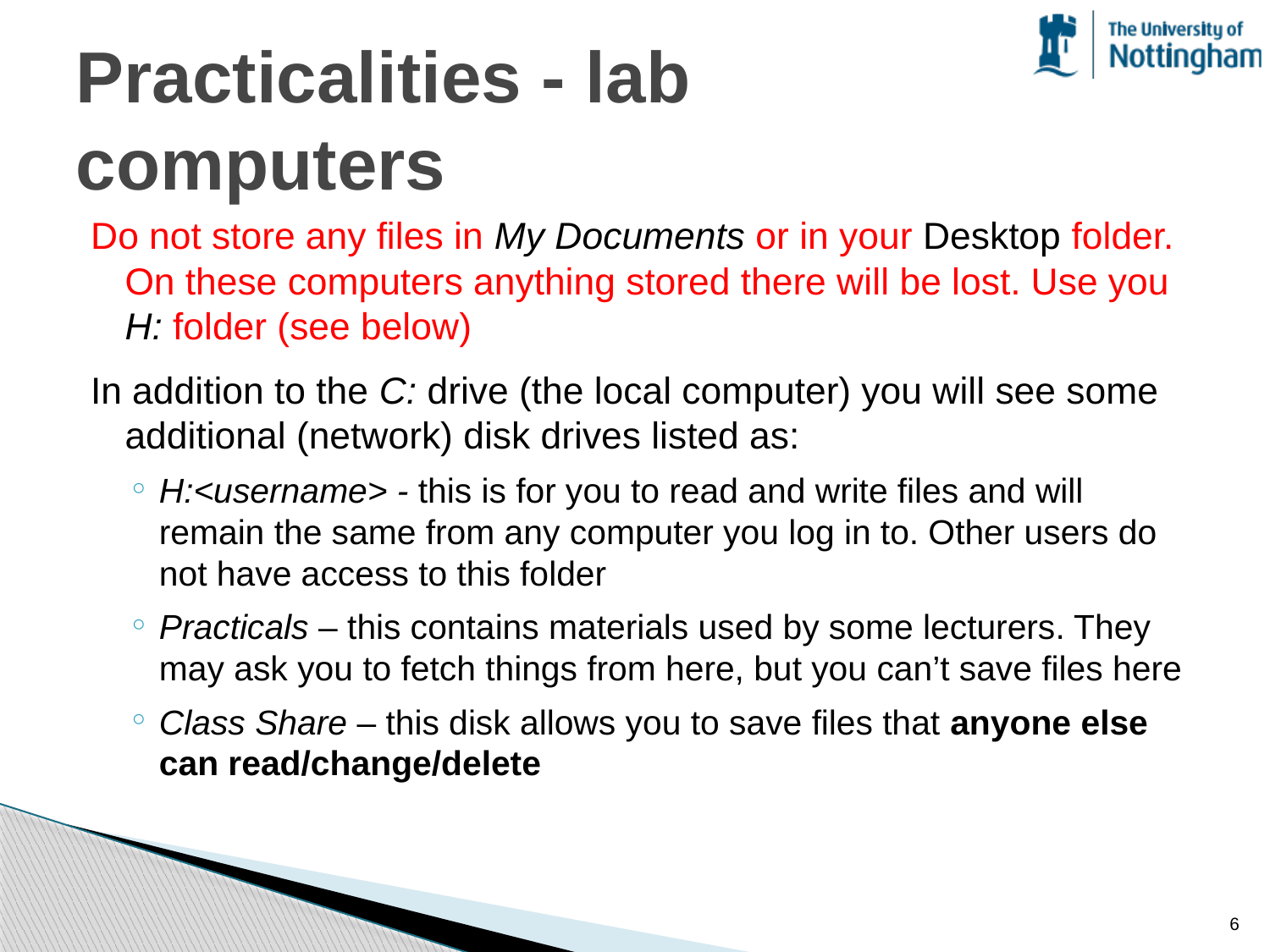

# Practicalities - lab computers
Do not store any files in My Documents or in your Desktop folder. On these computers anything stored there will be lost. Use you H: folder (see below)
In addition to the C: drive (the local computer) you will see some additional (network) disk drives listed as:
H:<username> - this is for you to read and write files and will remain the same from any computer you log in to. Other users do not have access to this folder
Practicals – this contains materials used by some lecturers. They may ask you to fetch things from here, but you can’t save files here
Class Share – this disk allows you to save files that anyone else can read/change/delete
6